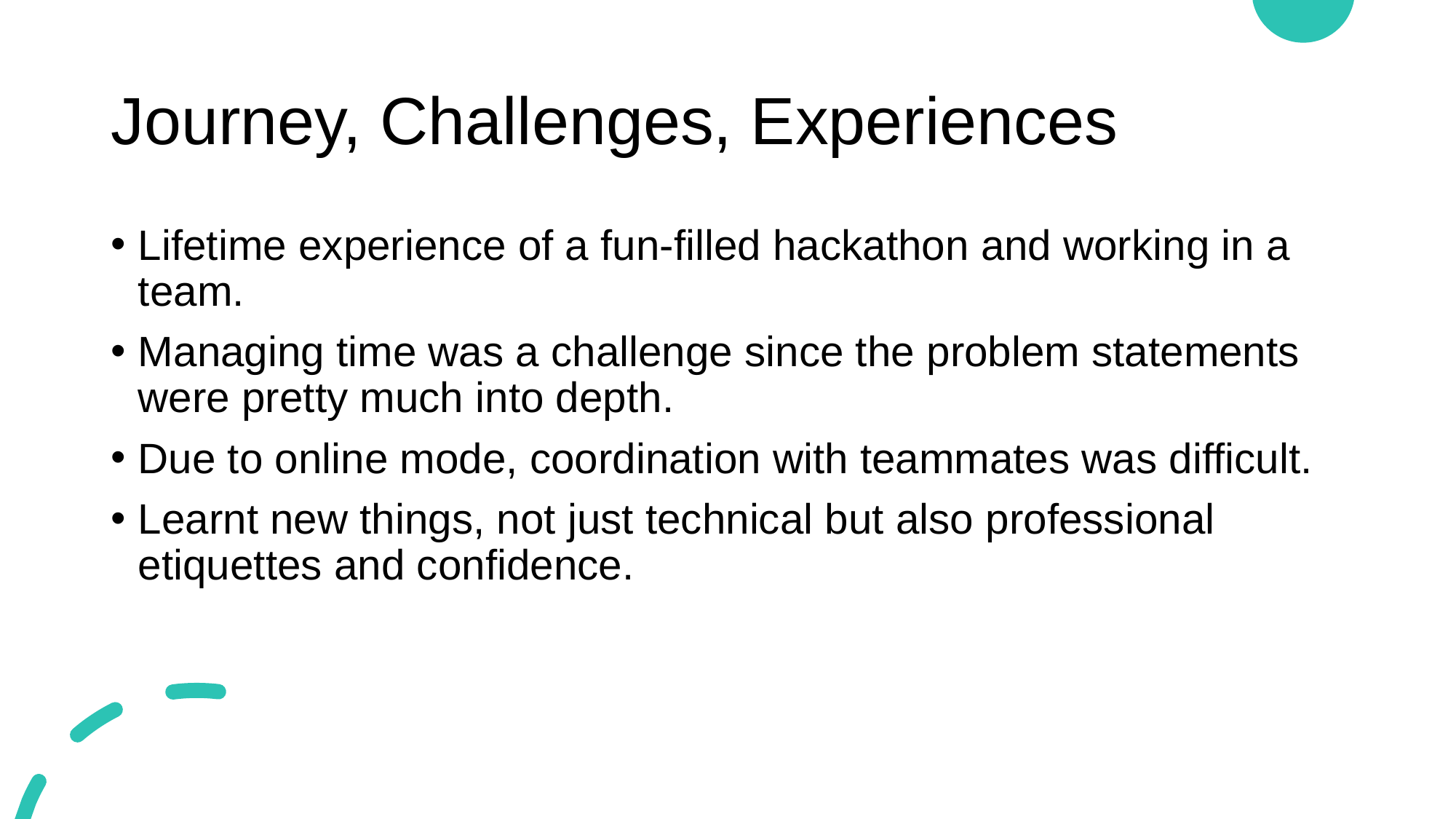

# Journey, Challenges, Experiences
Lifetime experience of a fun-filled hackathon and working in a team.
Managing time was a challenge since the problem statements were pretty much into depth.
Due to online mode, coordination with teammates was difficult.
Learnt new things, not just technical but also professional etiquettes and confidence.